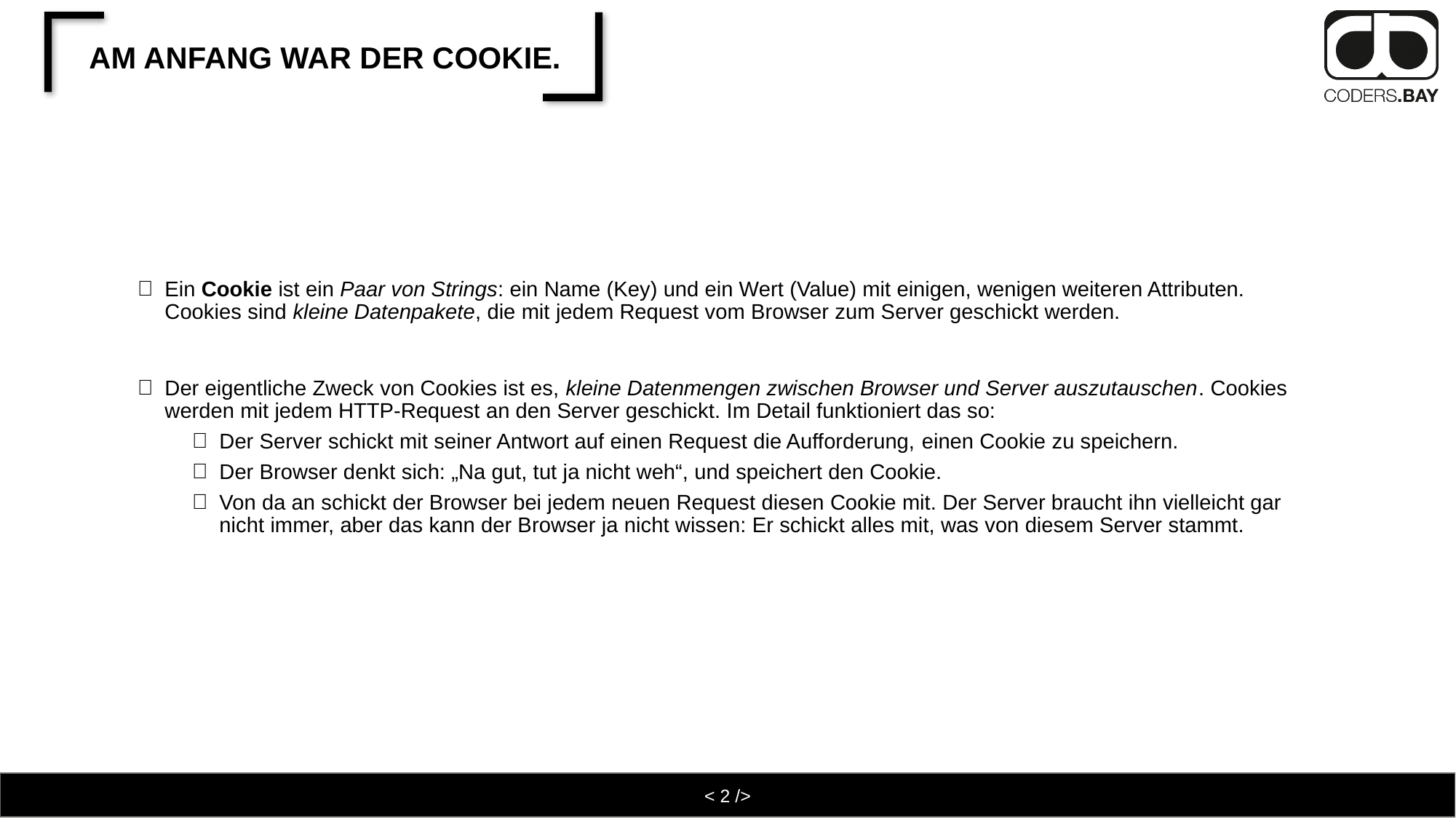

# Am Anfang war der Cookie.
Ein Cookie ist ein Paar von Strings: ein Name (Key) und ein Wert (Value) mit einigen, wenigen weiteren Attributen. Cookies sind kleine Datenpakete, die mit jedem Request vom Browser zum Server geschickt werden.

Der eigentliche Zweck von Cookies ist es, kleine Datenmengen zwischen Browser und Server auszutauschen. Cookies werden mit jedem HTTP-Request an den Server geschickt. Im Detail funktioniert das so:
Der Server schickt mit seiner Antwort auf einen Request die Aufforderung, einen Cookie zu speichern.
Der Browser denkt sich: „Na gut, tut ja nicht weh“, und speichert den Cookie.
Von da an schickt der Browser bei jedem neuen Request diesen Cookie mit. Der Server braucht ihn vielleicht gar nicht immer, aber das kann der Browser ja nicht wissen: Er schickt alles mit, was von diesem Server stammt.